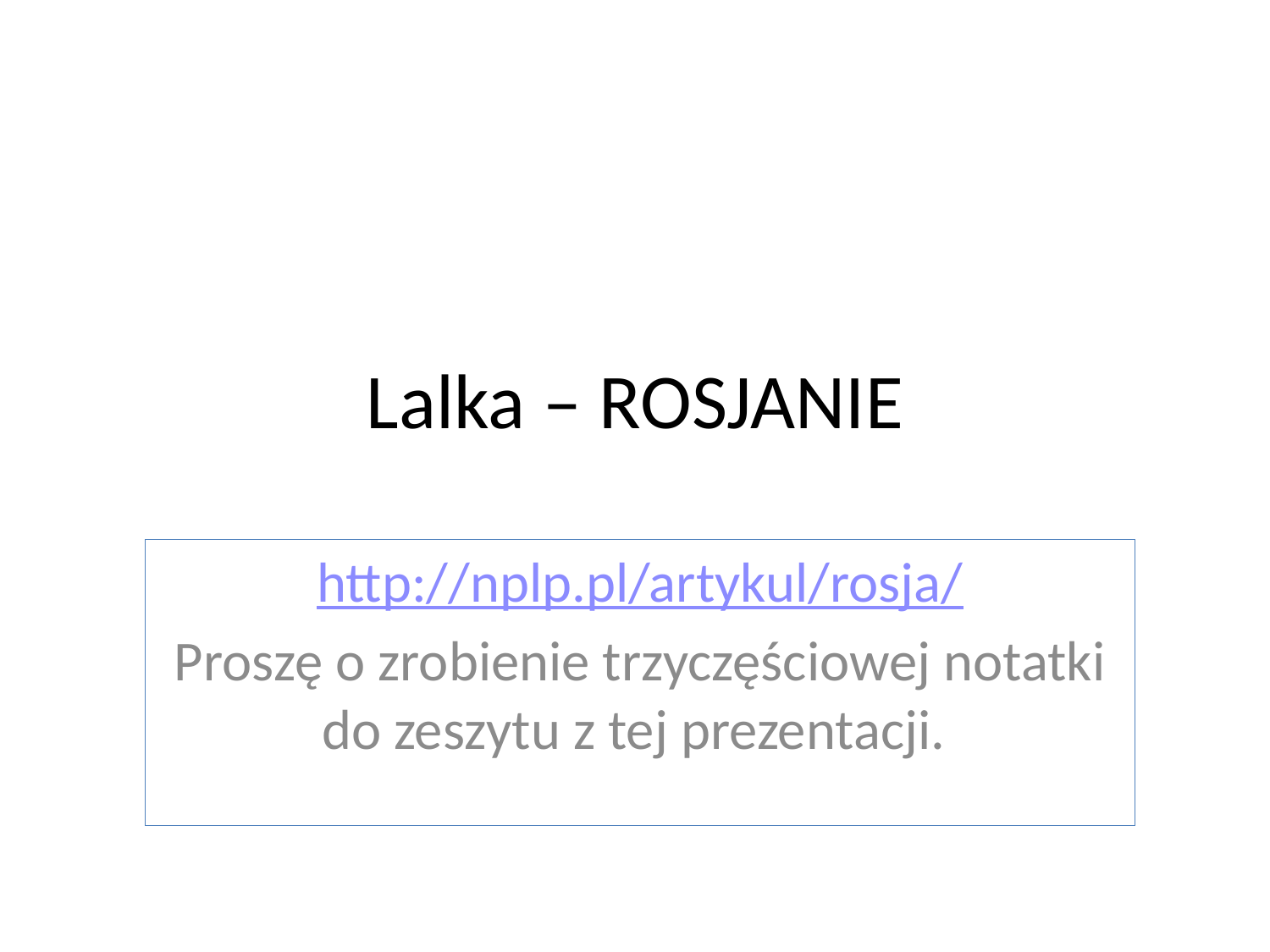

# Lalka – ROSJANIE
http://nplp.pl/artykul/rosja/
Proszę o zrobienie trzyczęściowej notatki do zeszytu z tej prezentacji.